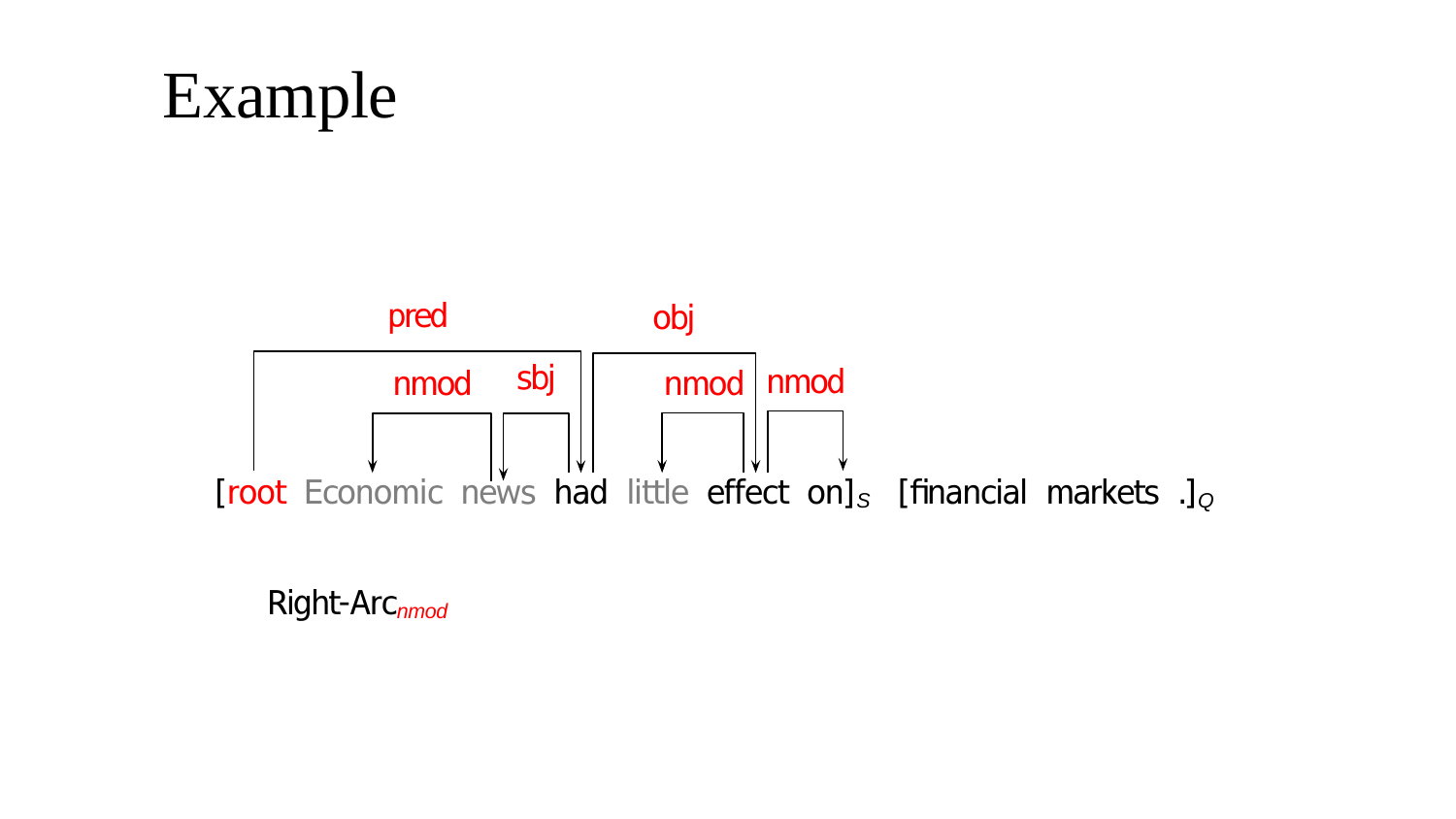

Parsing Methods
# Example
pred
obj

sbj
nmod
nmod
nmod

[root Economic news had little effect on]S [financial markets .]Q

Right-Arcnmod
Dependency Parsing
57(103)